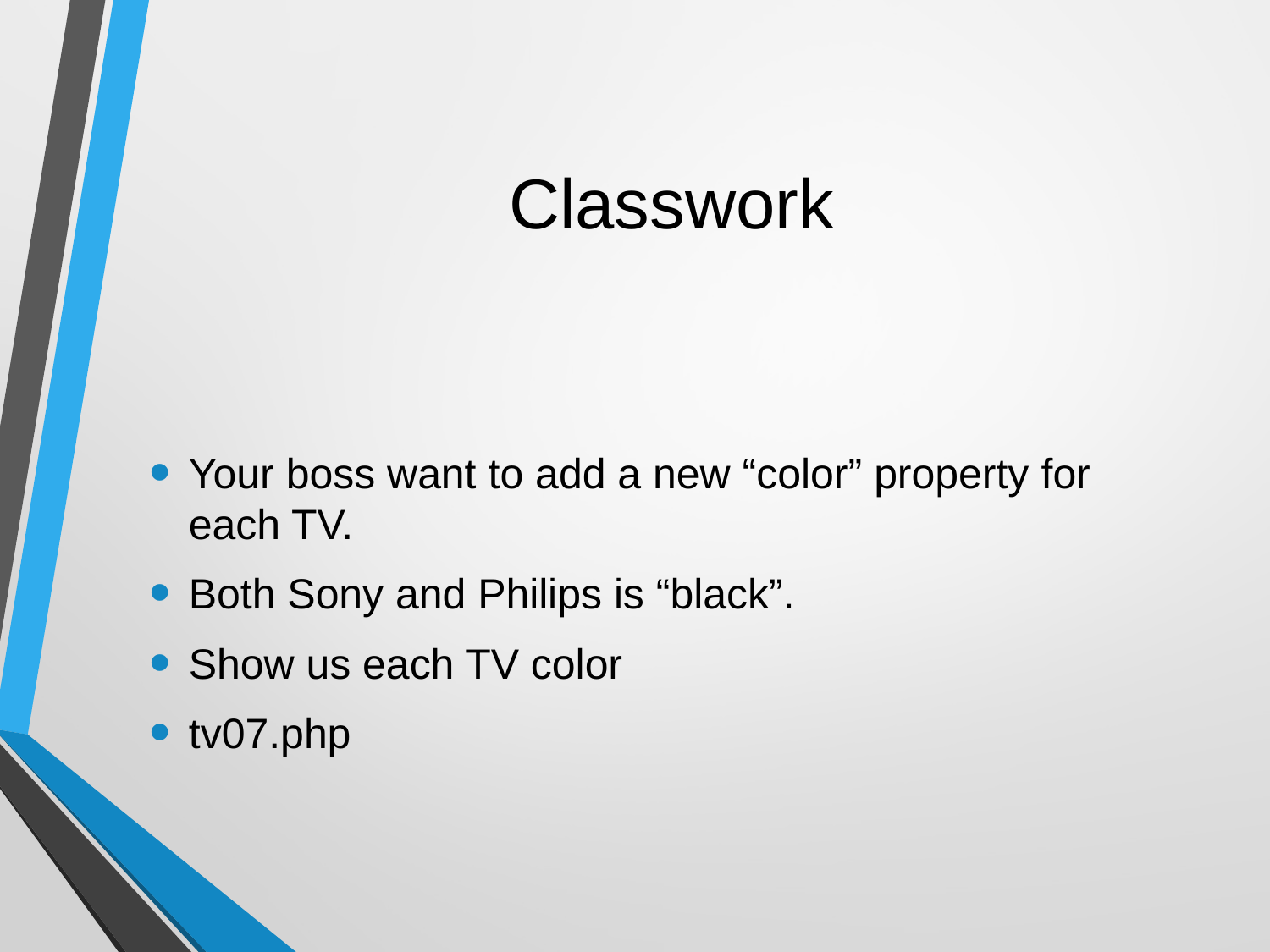

# Classwork
Your boss want to add a new “color” property for each TV.
Both Sony and Philips is “black”.
Show us each TV color
tv07.php